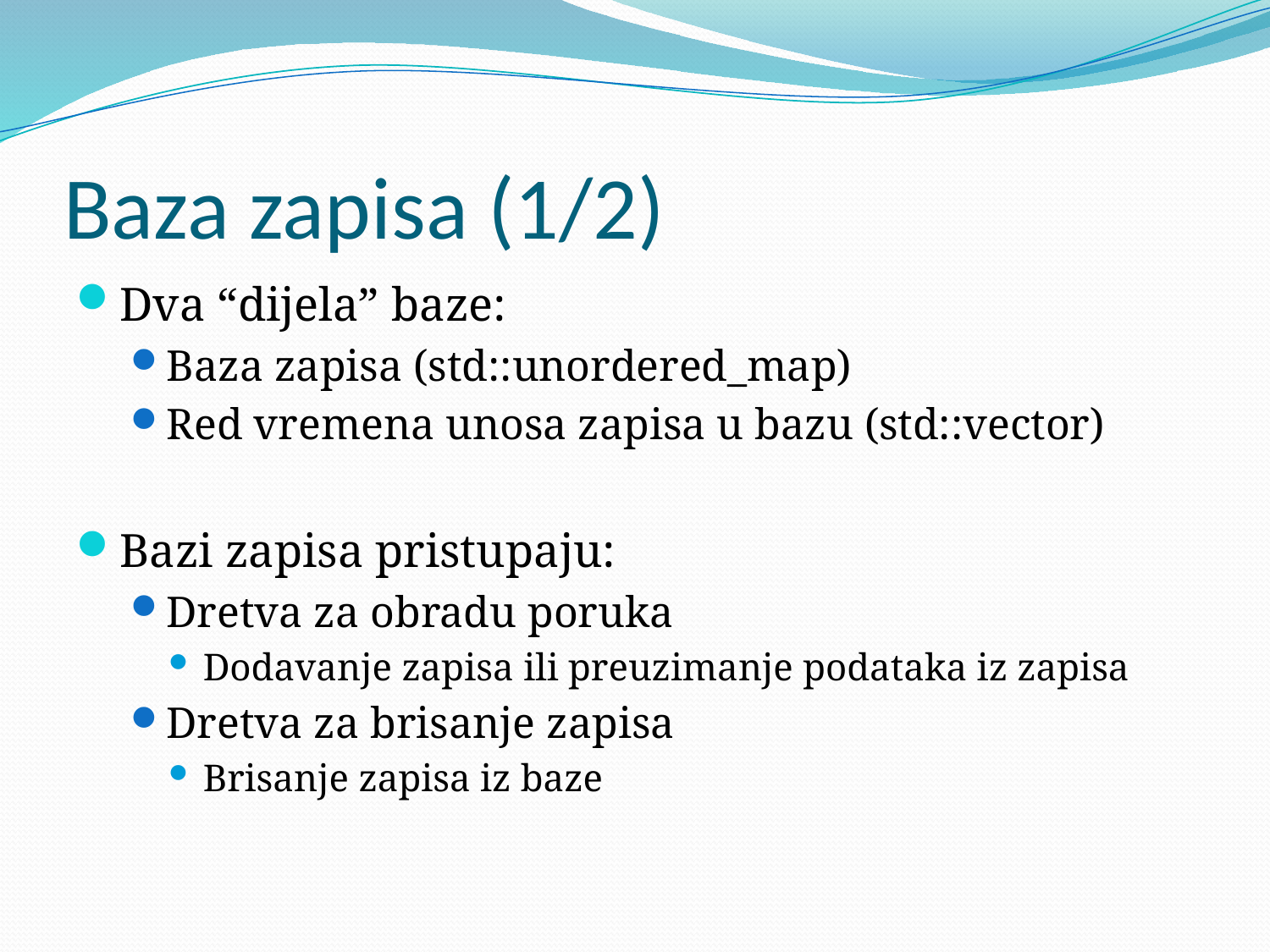

# Baza zapisa (1/2)
Dva “dijela” baze:
Baza zapisa (std::unordered_map)
Red vremena unosa zapisa u bazu (std::vector)

Bazi zapisa pristupaju:
Dretva za obradu poruka
Dodavanje zapisa ili preuzimanje podataka iz zapisa
Dretva za brisanje zapisa
Brisanje zapisa iz baze